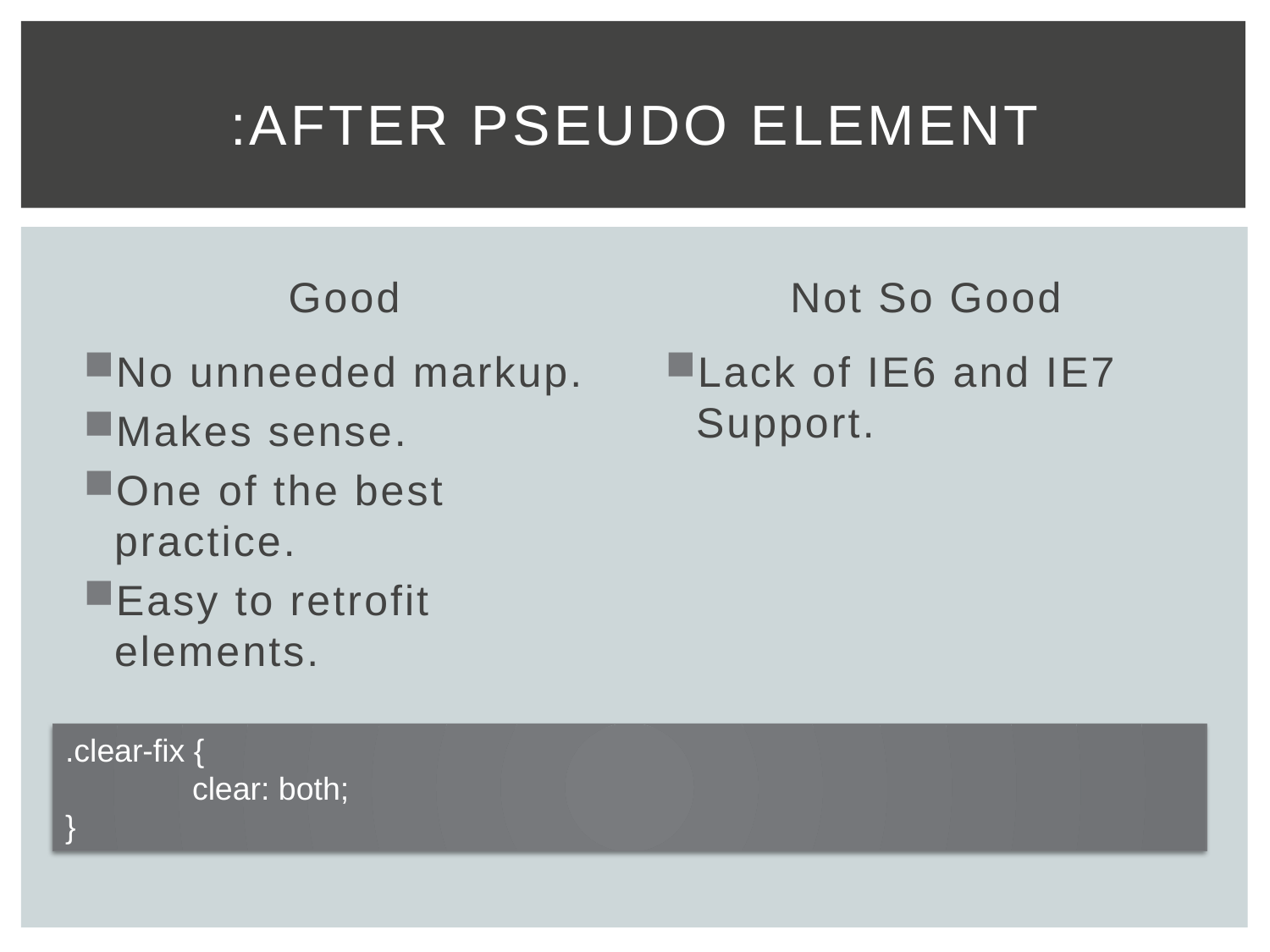

# :after pseudo element
Good
Not So Good
No unneeded markup.
Makes sense.
One of the best practice.
Easy to retrofit elements.

Lack of IE6 and IE7 Support.
.clear-fix {
	clear: both;
}